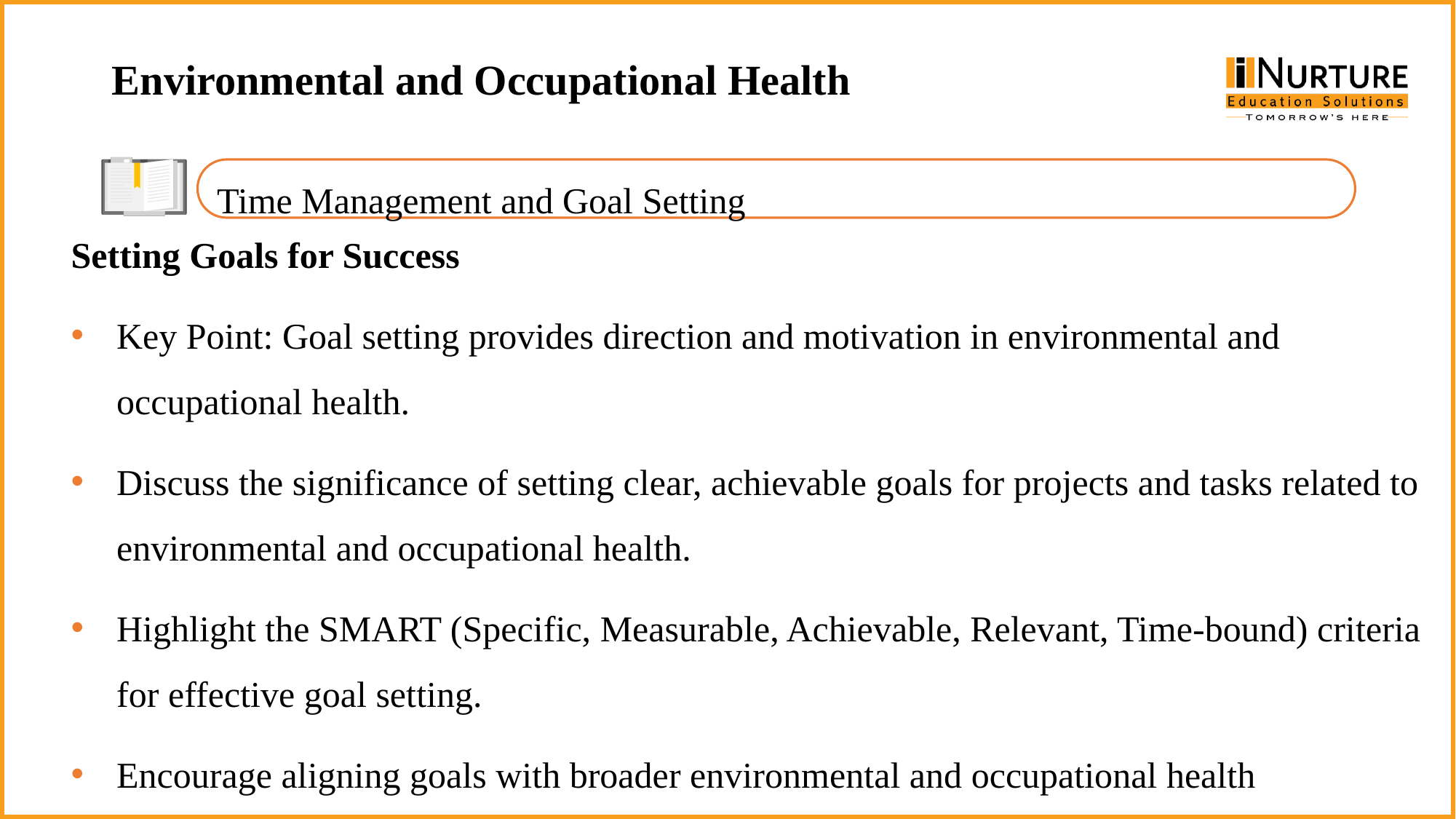

Environmental and Occupational Health
Time Management and Goal Setting
Setting Goals for Success
Key Point: Goal setting provides direction and motivation in environmental and occupational health.
Discuss the significance of setting clear, achievable goals for projects and tasks related to environmental and occupational health.
Highlight the SMART (Specific, Measurable, Achievable, Relevant, Time-bound) criteria for effective goal setting.
Encourage aligning goals with broader environmental and occupational health objectives.